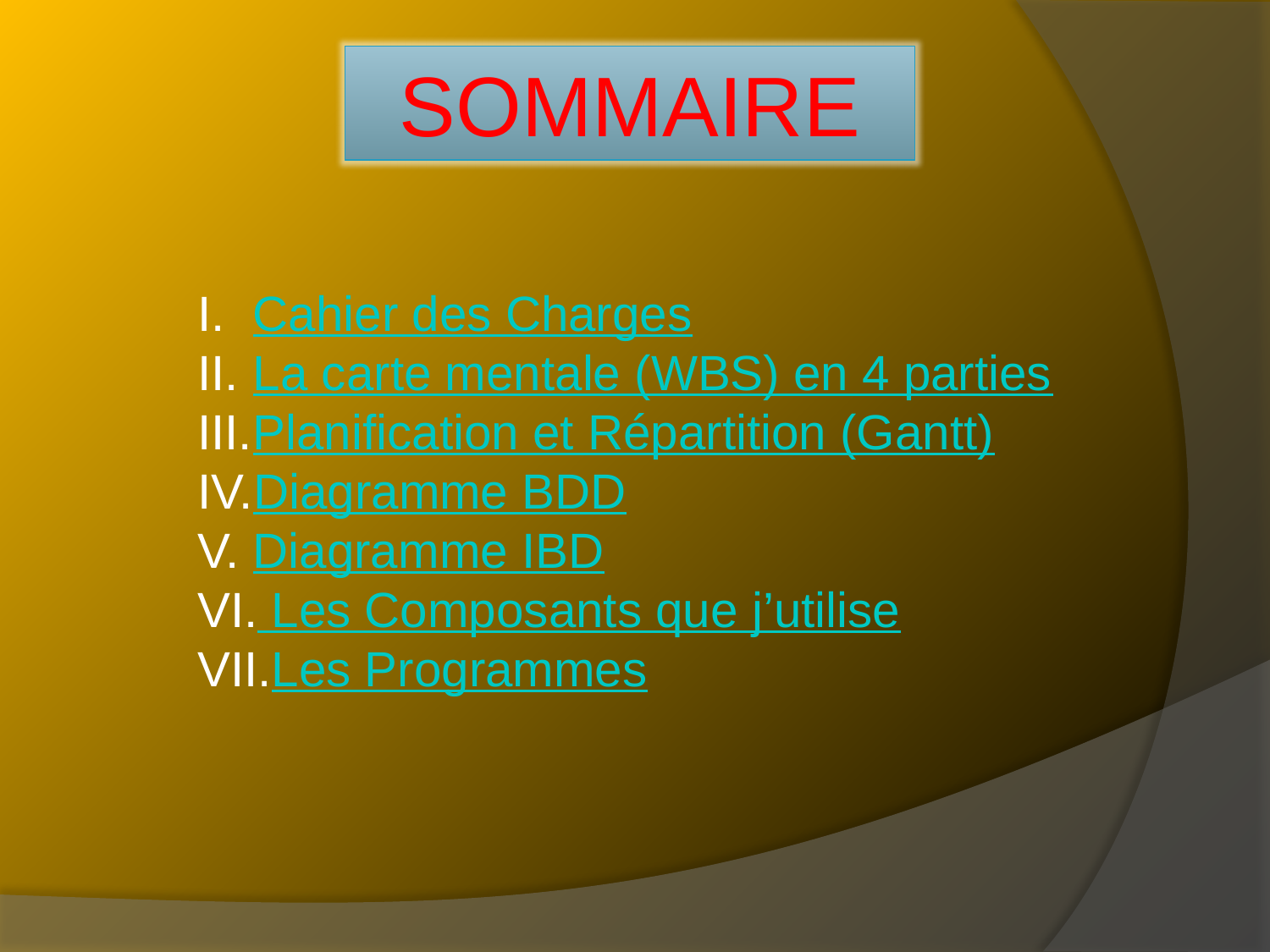

SOMMAIRE
Cahier des Charges
La carte mentale (WBS) en 4 parties
Planification et Répartition (Gantt)
Diagramme BDD
Diagramme IBD
 Les Composants que j’utilise
Les Programmes